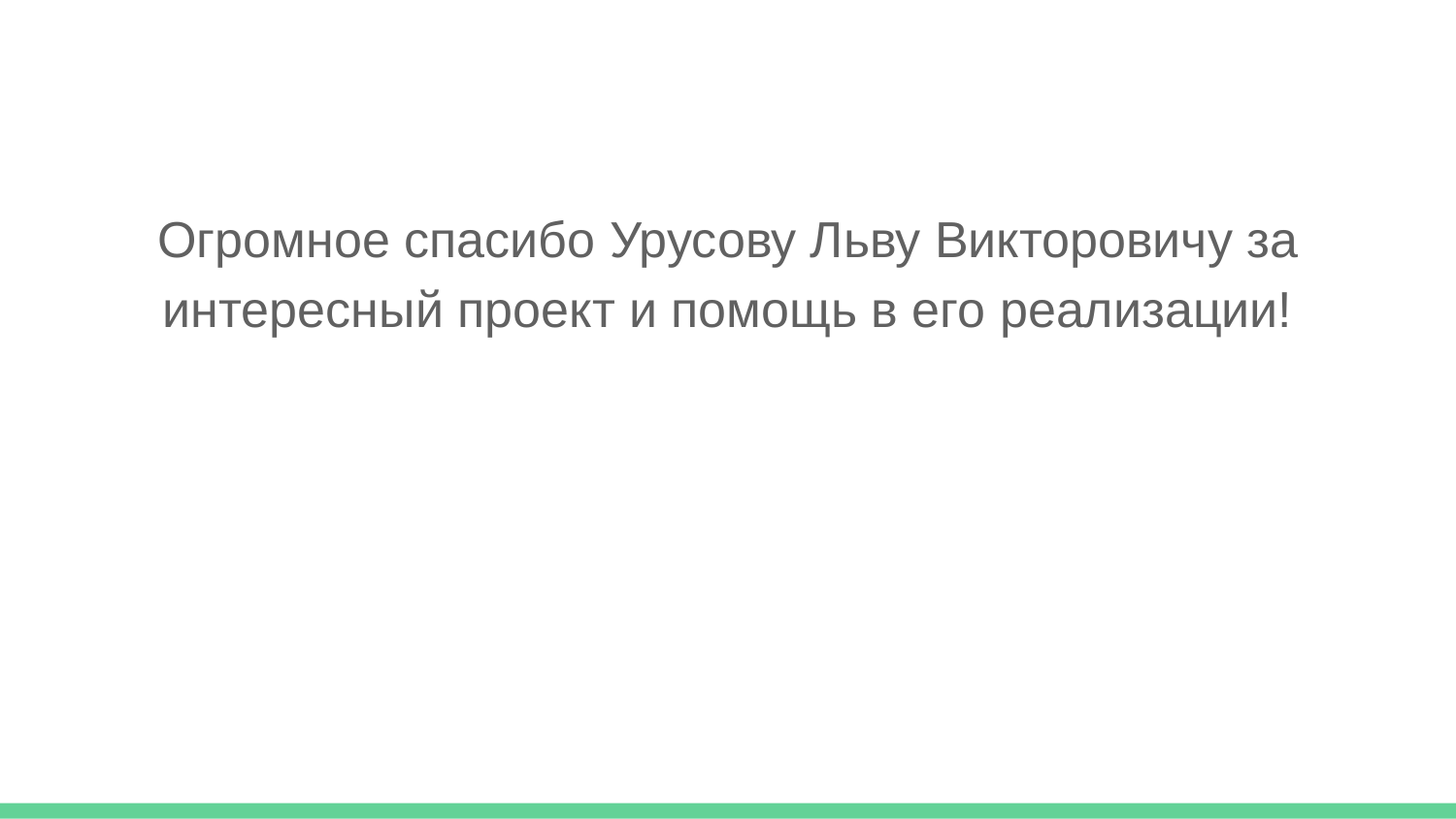

Огромное спасибо Урусову Льву Викторовичу за интересный проект и помощь в его реализации!